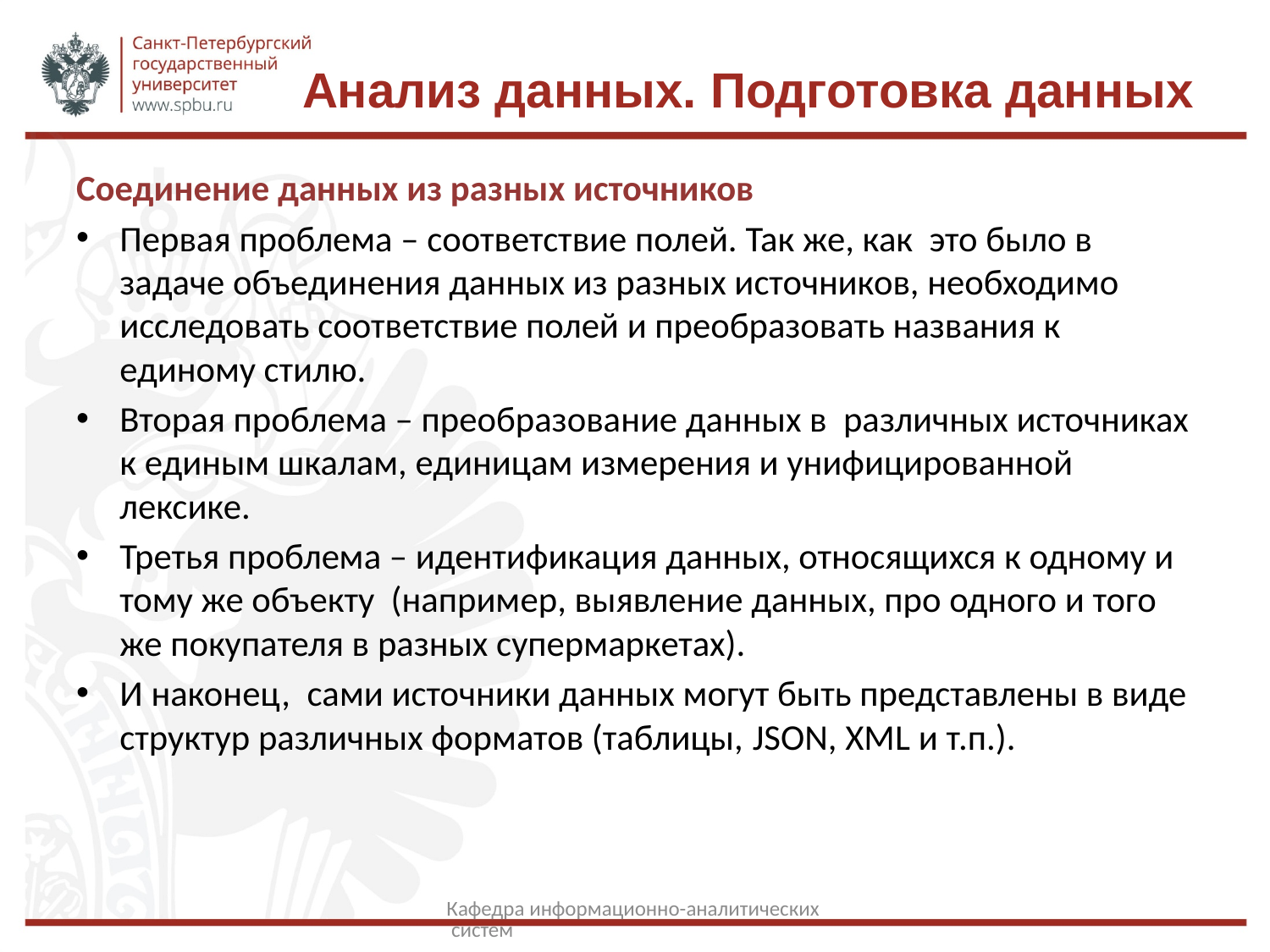

# Анализ данных. Подготовка данных
Соединение данных из разных источников
Первая проблема – соответствие полей. Так же, как  это было в задаче объединения данных из разных источников, необходимо исследовать соответствие полей и преобразовать названия к единому стилю.
Вторая проблема – преобразование данных в  различных источниках к единым шкалам, единицам измерения и унифицированной лексике.
Третья проблема – идентификация данных, относящихся к одному и тому же объекту  (например, выявление данных, про одного и того же покупателя в разных супермаркетах).
И наконец,  сами источники данных могут быть представлены в виде структур различных форматов (таблицы, JSON, XML и т.п.).
Кафедра информационно-аналитических систем